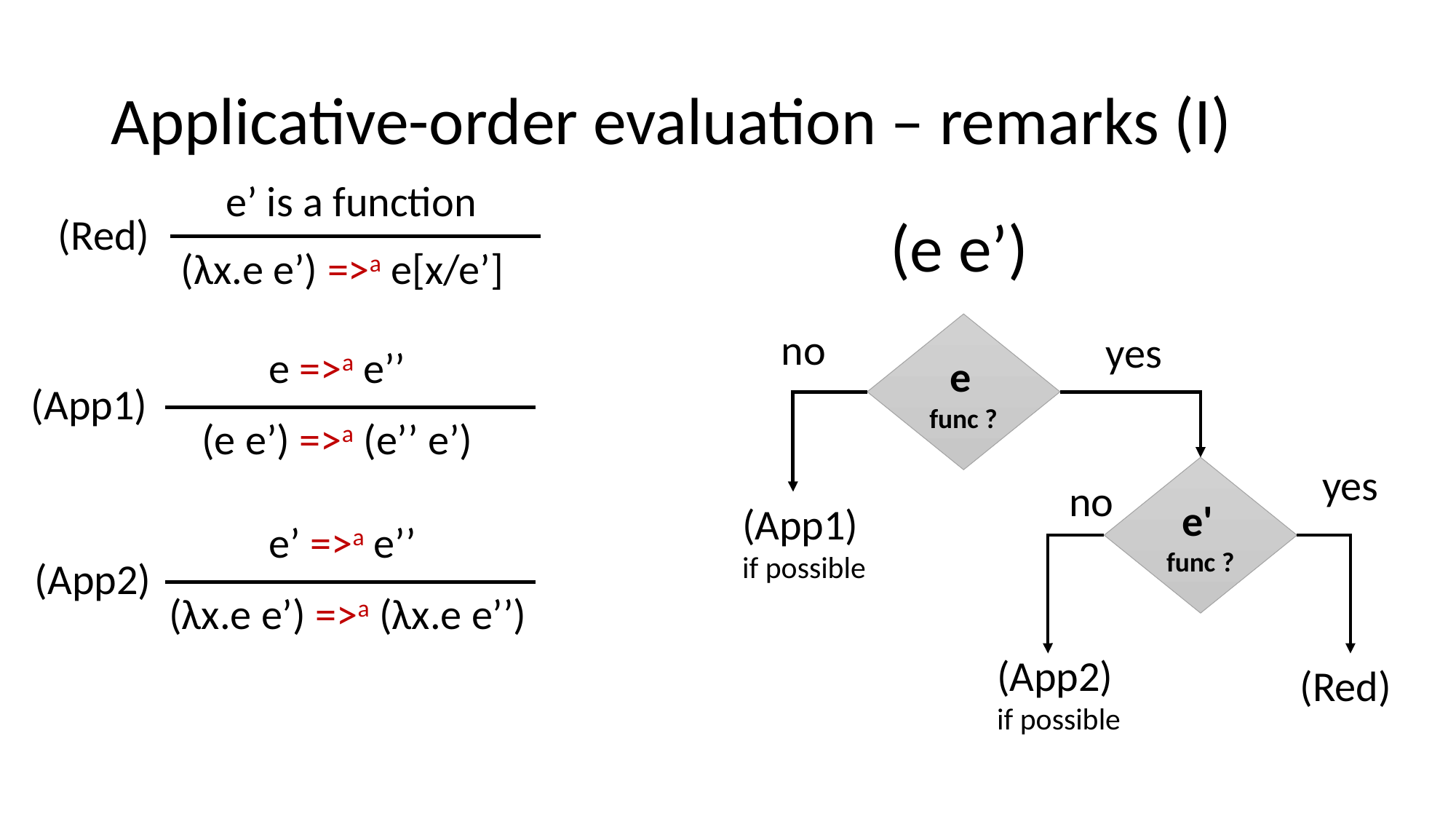

# Applicative-order evaluation – remarks (I)
e’ is a function
(e e’)
(Red)
(λx.e e’) =>a e[x/e’]
e
func ?
no
yes
e =>a e’’
(App1)
(e e’) =>a (e’’ e’)
yes
e'
func ?
no
(App1)
if possible
e’ =>a e’’
(App2)
(λx.e e’) =>a (λx.e e’’)
(App2)
if possible
(Red)